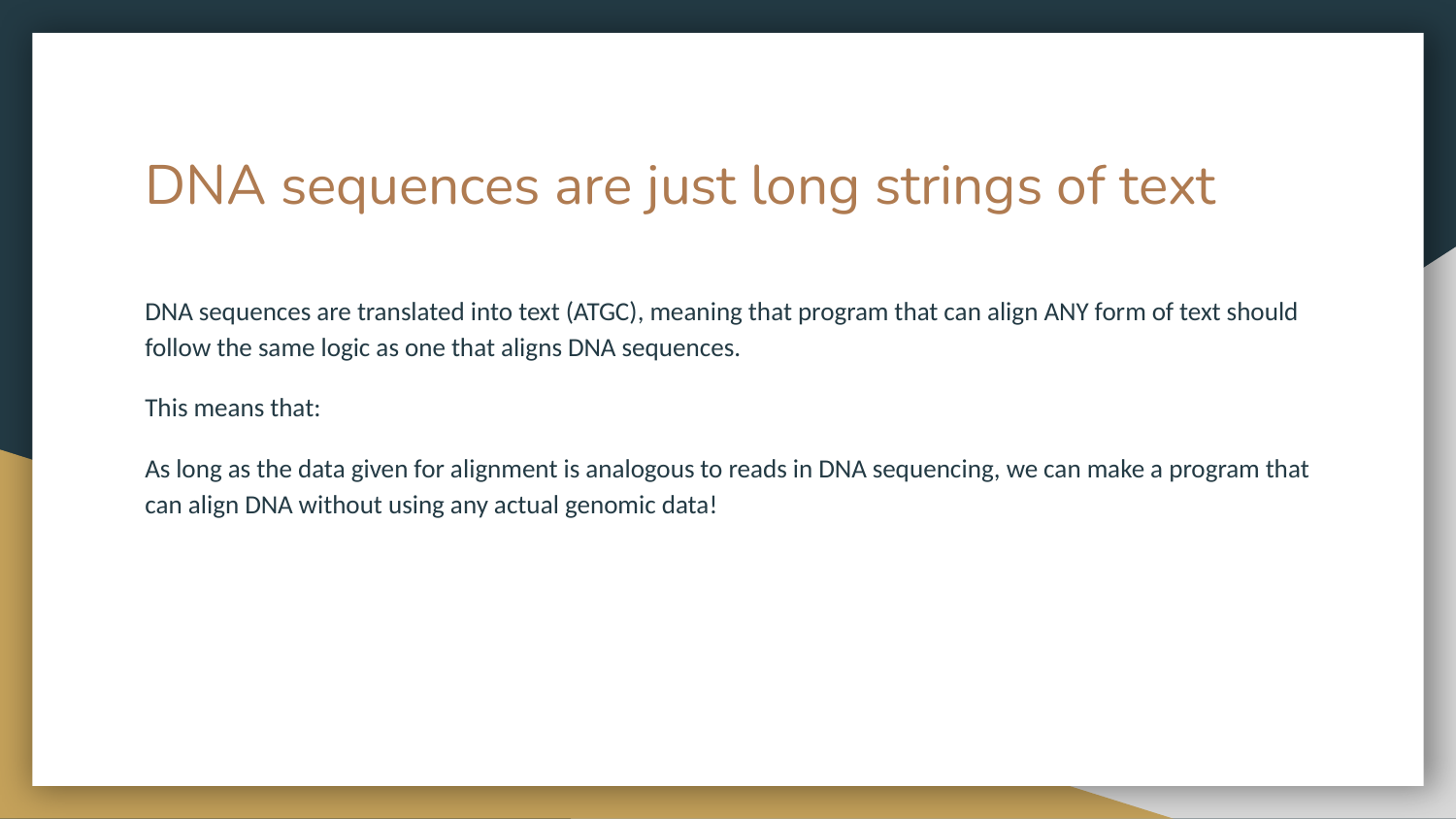

# DNA sequences are just long strings of text
DNA sequences are translated into text (ATGC), meaning that program that can align ANY form of text should follow the same logic as one that aligns DNA sequences.
This means that:
As long as the data given for alignment is analogous to reads in DNA sequencing, we can make a program that can align DNA without using any actual genomic data!